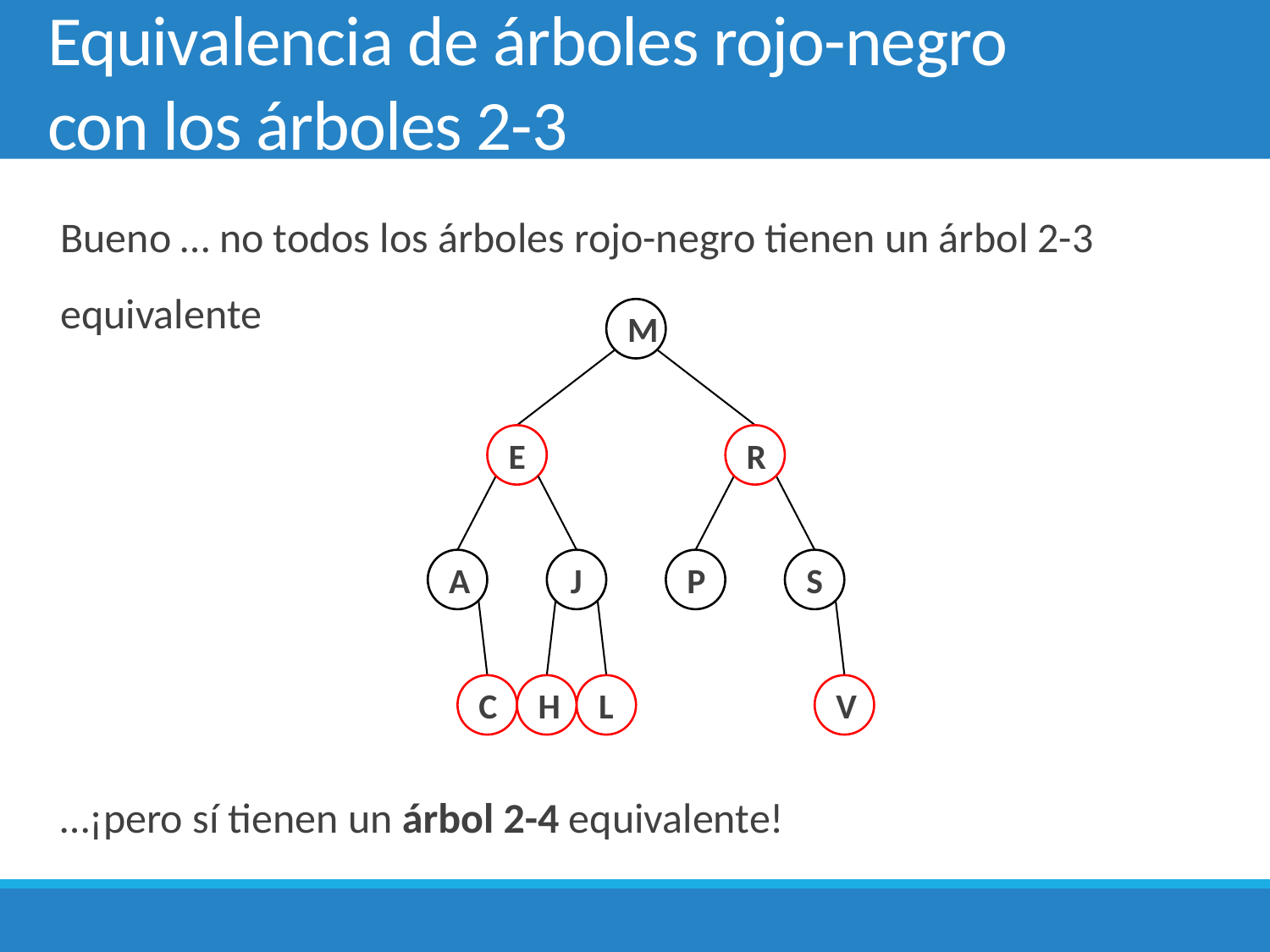

# Equivalencia de árboles rojo-negro con los árboles 2-3
Bueno … no todos los árboles rojo-negro tienen un árbol 2-3 equivalente

…¡pero sí tienen un árbol 2-4 equivalente!
M
E
R
A
J
P
S
C
H
L
V